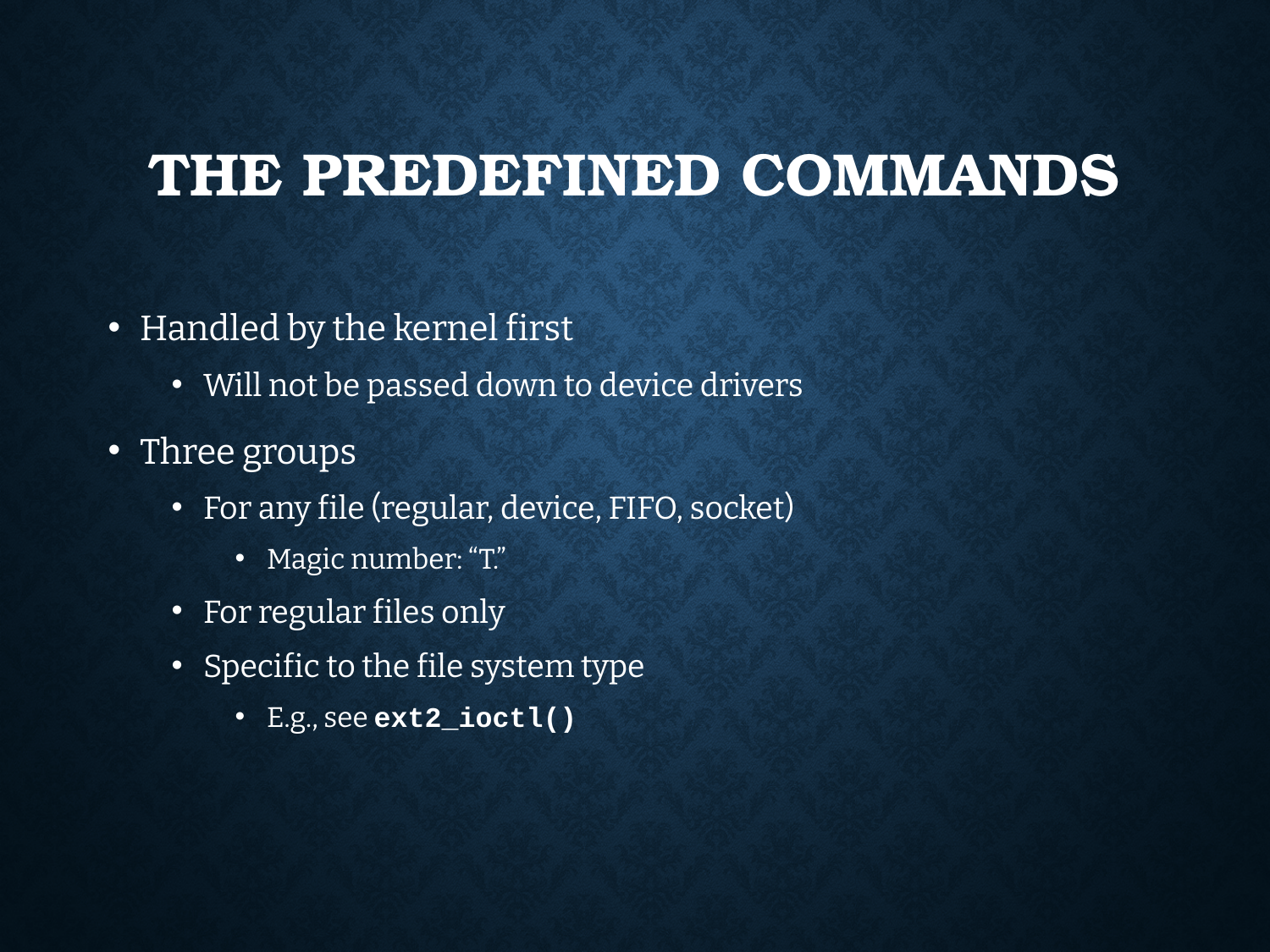

# The Predefined Commands
Handled by the kernel first
Will not be passed down to device drivers
Three groups
For any file (regular, device, FIFO, socket)
Magic number: “T.”
For regular files only
Specific to the file system type
E.g., see ext2_ioctl()